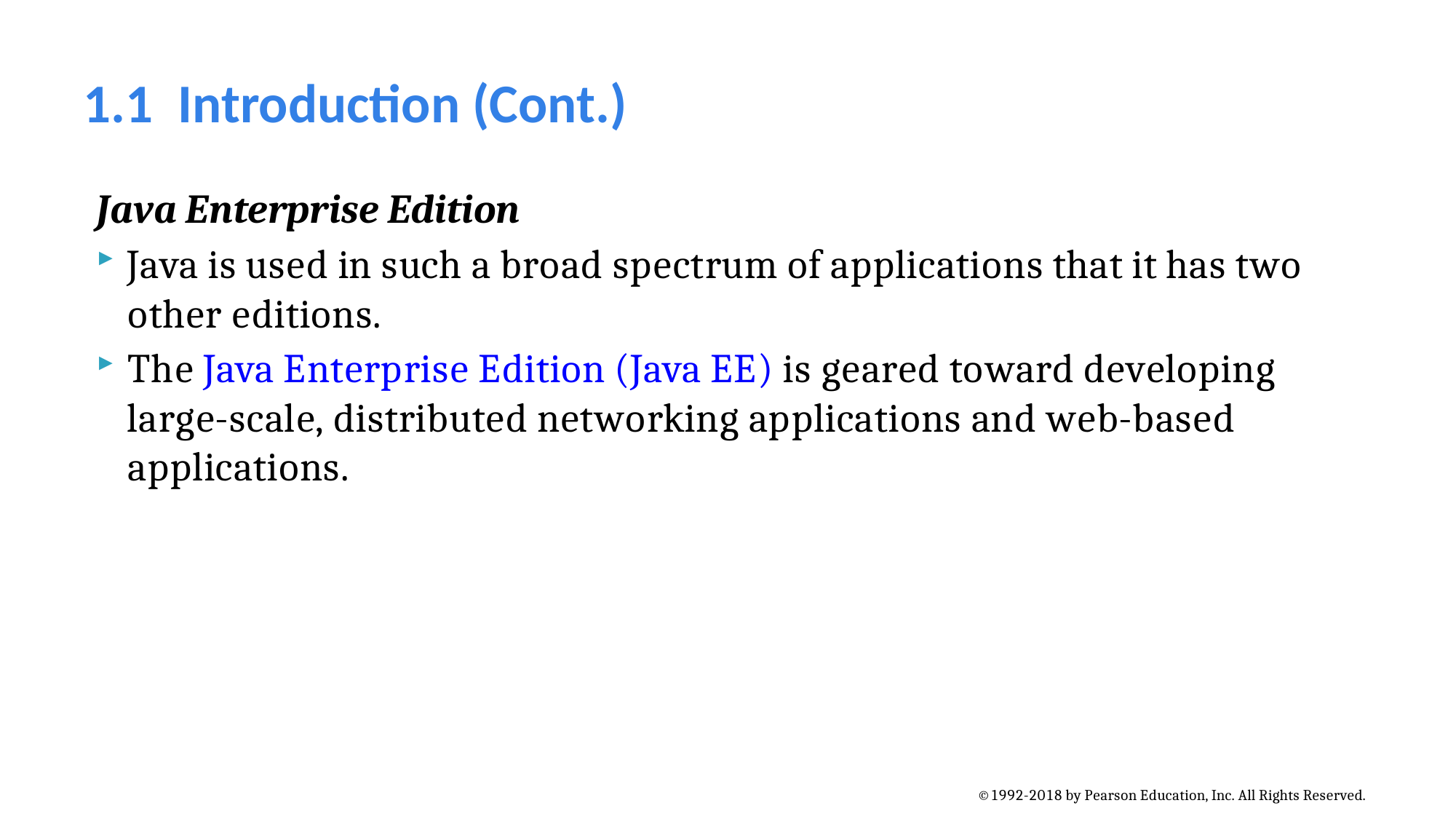

# 1.1  Introduction (Cont.)
Java Enterprise Edition
Java is used in such a broad spectrum of applications that it has two other editions.
The Java Enterprise Edition (Java EE) is geared toward developing large-scale, distributed networking applications and web-based applications.
©1992-2018 by Pearson Education, Inc. All Rights Reserved.